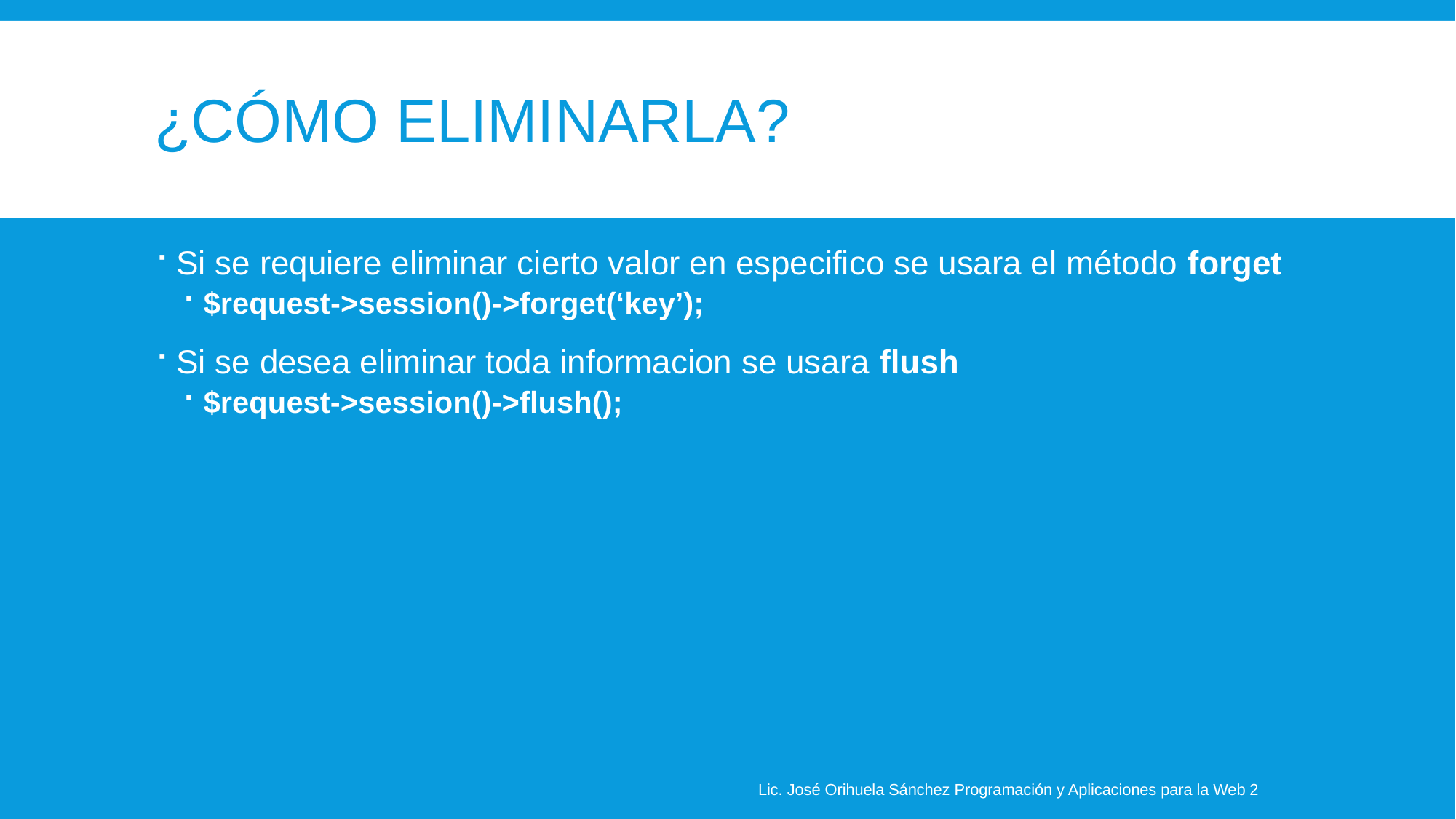

# ¿Cómo eliminarla?
Si se requiere eliminar cierto valor en especifico se usara el método forget
$request->session()->forget(‘key’);
Si se desea eliminar toda informacion se usara flush
$request->session()->flush();
Lic. José Orihuela Sánchez Programación y Aplicaciones para la Web 2